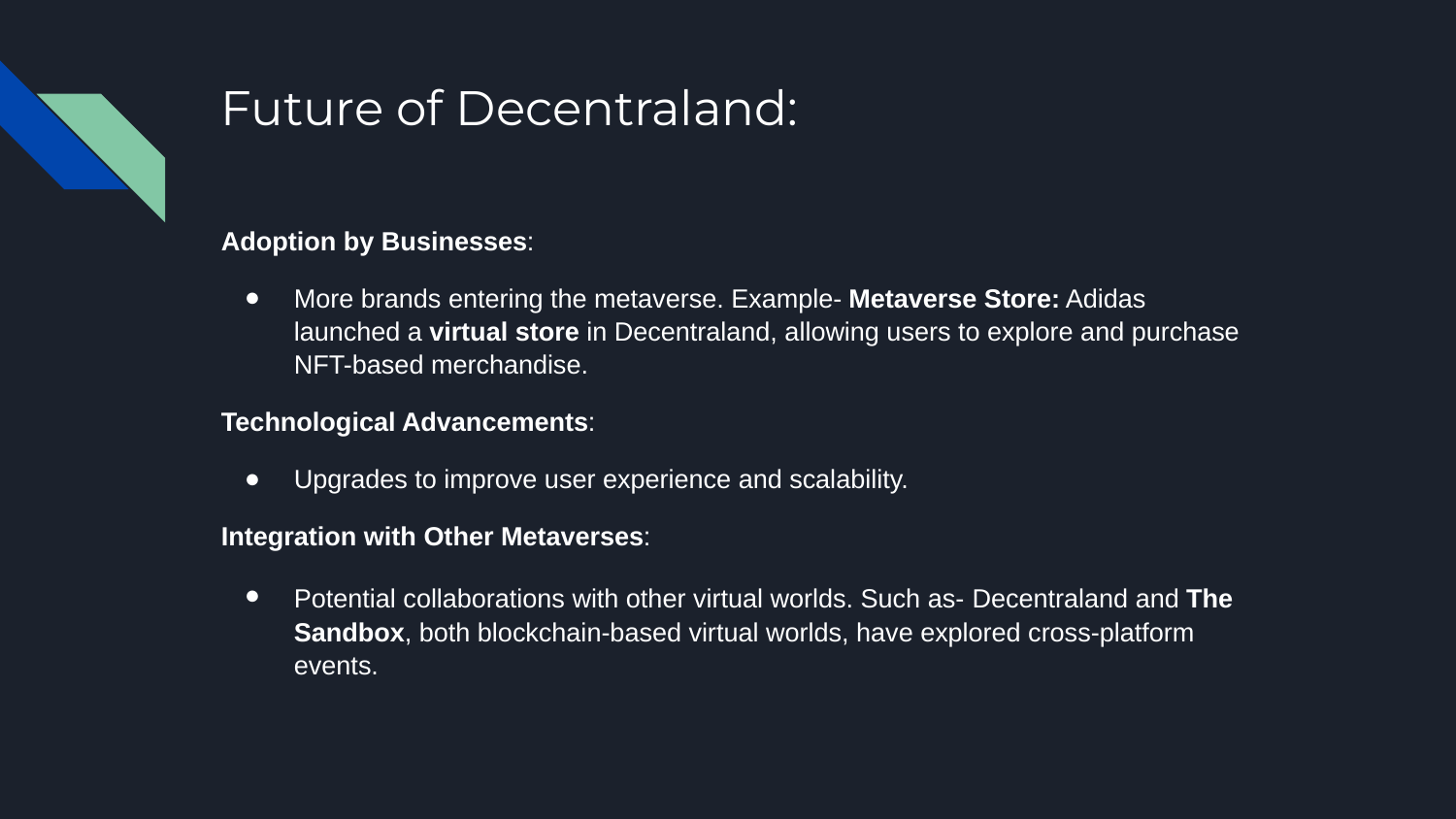

# Future of Decentraland:
Adoption by Businesses:
More brands entering the metaverse. Example- Metaverse Store: Adidas launched a virtual store in Decentraland, allowing users to explore and purchase NFT-based merchandise.
Technological Advancements:
Upgrades to improve user experience and scalability.
Integration with Other Metaverses:
Potential collaborations with other virtual worlds. Such as- Decentraland and The Sandbox, both blockchain-based virtual worlds, have explored cross-platform events.